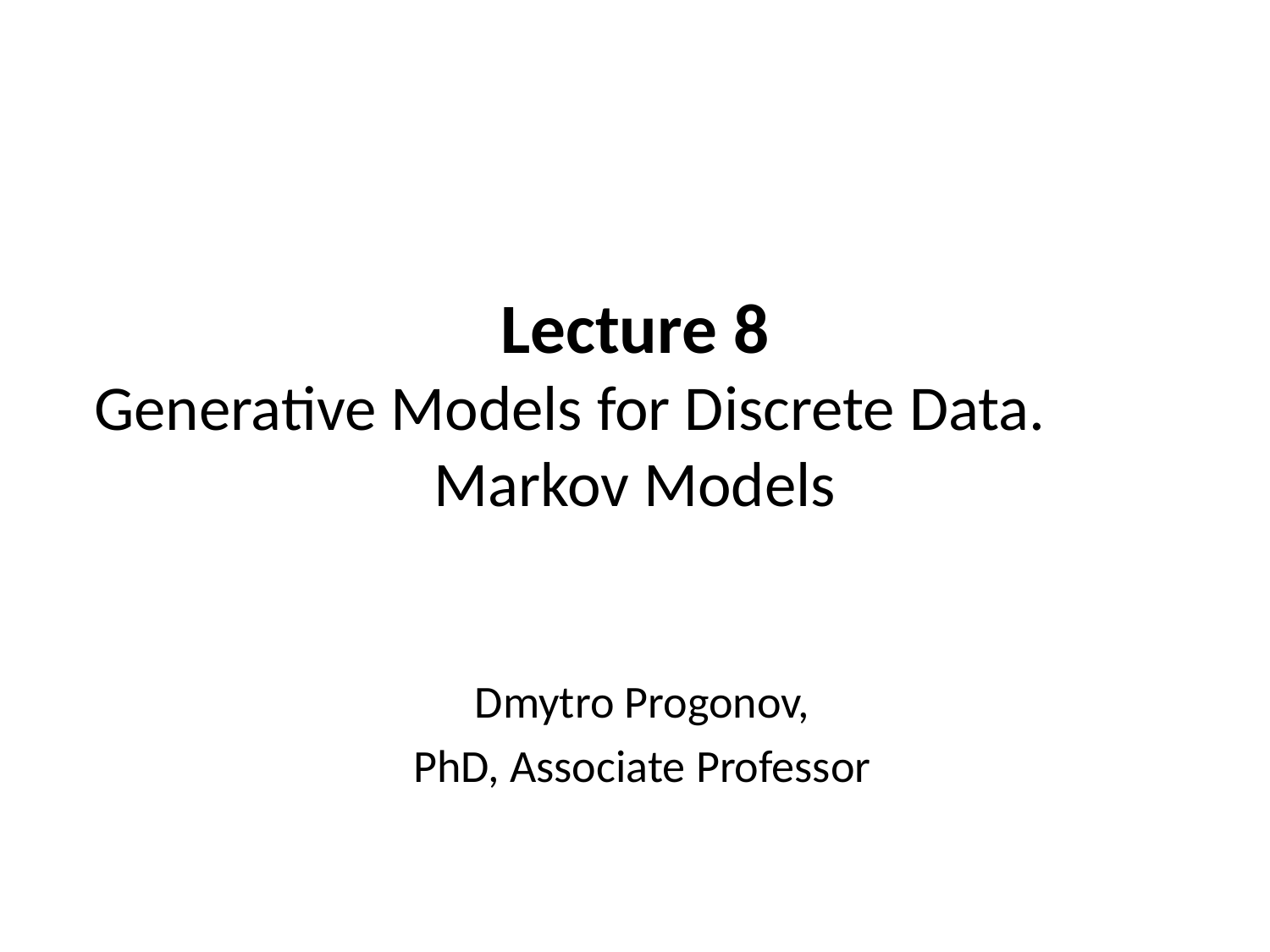

# Lecture 8 Generative Models for Discrete Data.          Markov Models
Dmytro Progonov,
PhD, Associate Professor